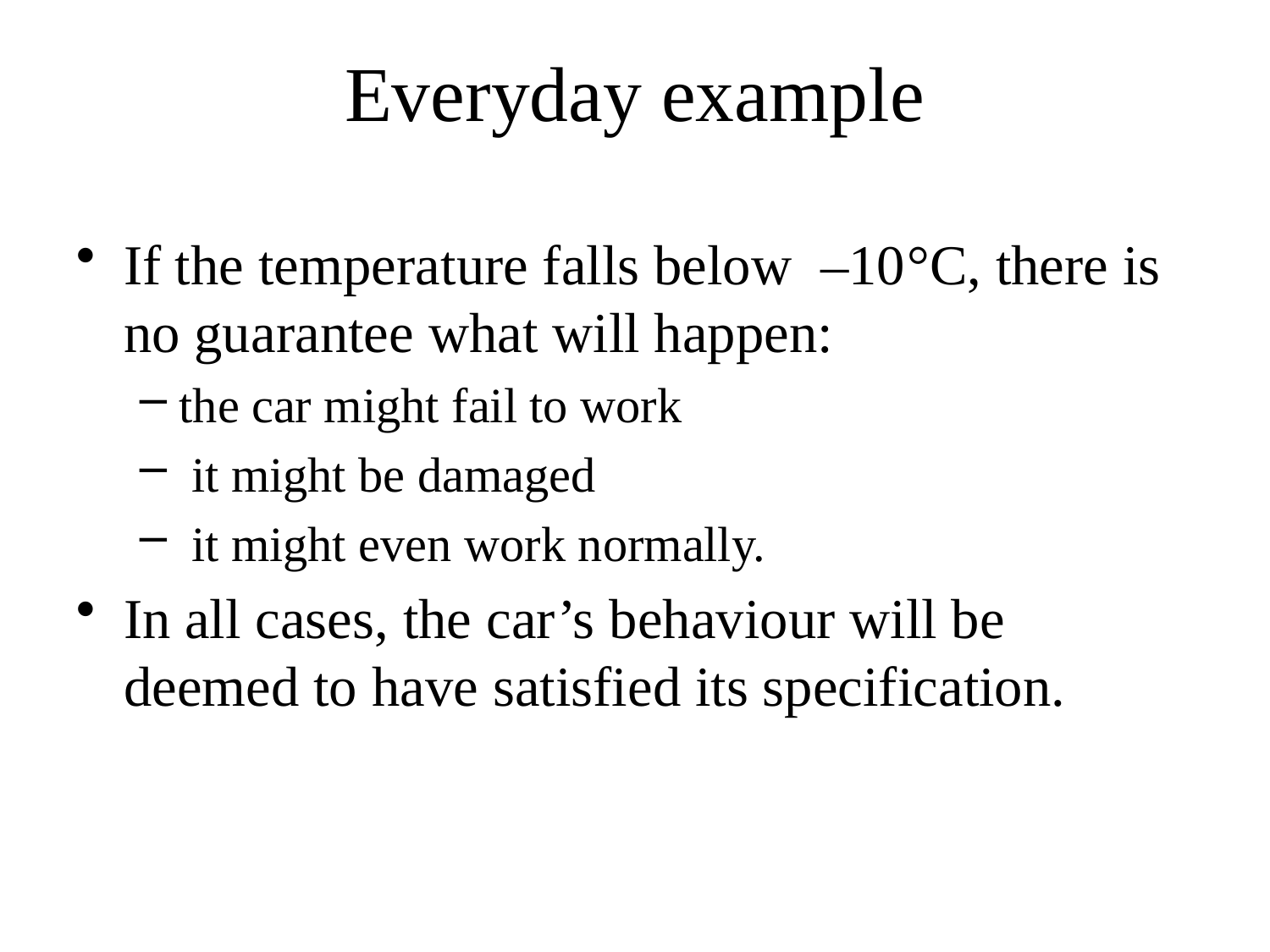

# Everyday example
If the temperature falls below  –10°C, there is no guarantee what will happen:
the car might fail to work
 it might be damaged
 it might even work normally.
In all cases, the car’s behaviour will be deemed to have satisfied its specification.